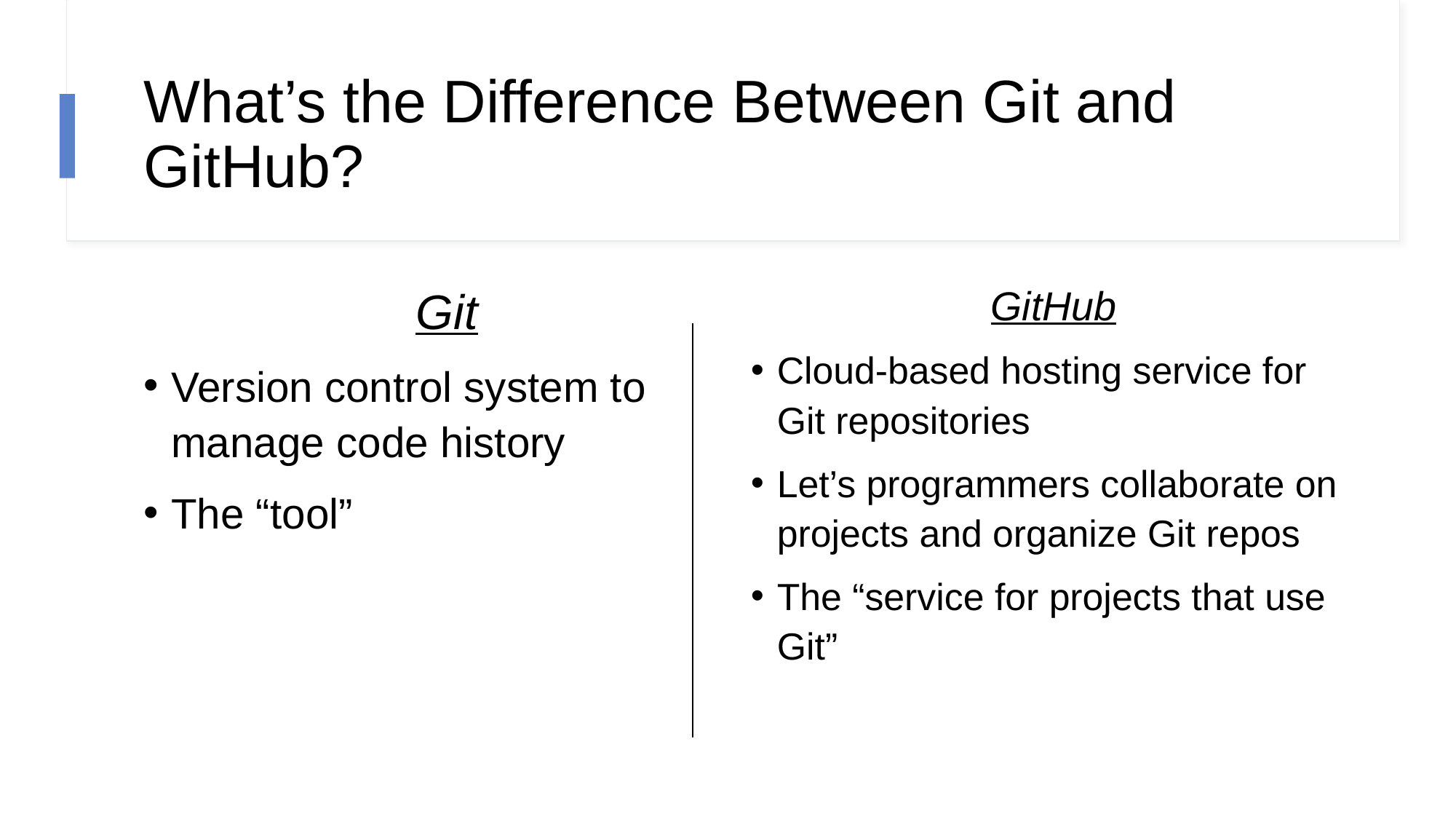

# What’s the Difference Between Git and GitHub?
Git
Version control system to manage code history
The “tool”
GitHub
Cloud-based hosting service for Git repositories
Let’s programmers collaborate on projects and organize Git repos
The “service for projects that use Git”